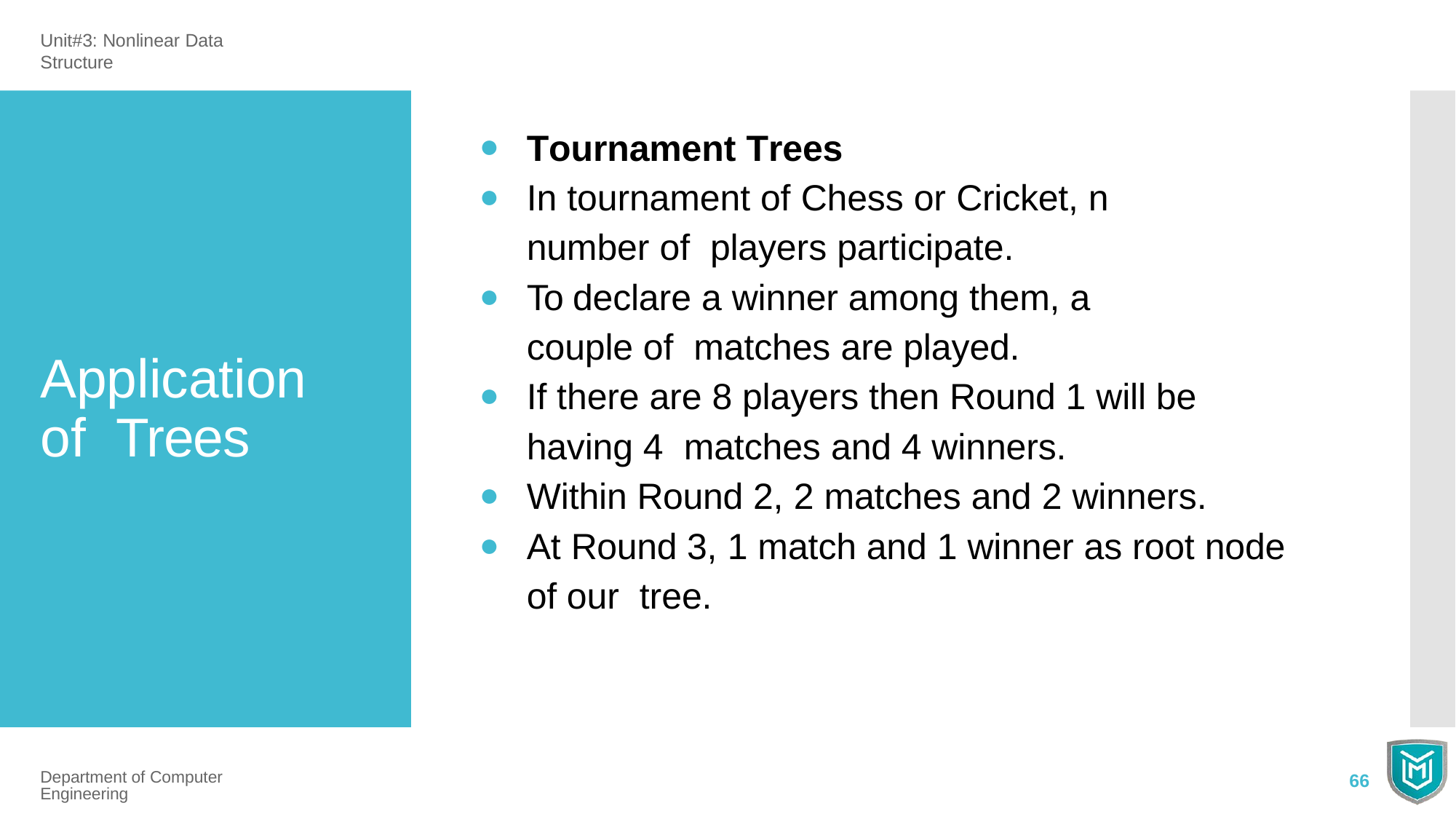

Unit#3: Nonlinear Data Structure
Tournament Trees
In tournament of Chess or Cricket, n number of  players participate.
To declare a winner among them, a couple of  matches are played.
If there are 8 players then Round 1 will be having 4  matches and 4 winners.
Within Round 2, 2 matches and 2 winners.
At Round 3, 1 match and 1 winner as root node of our  tree.
Application of  Trees
Department of Computer Engineering
66